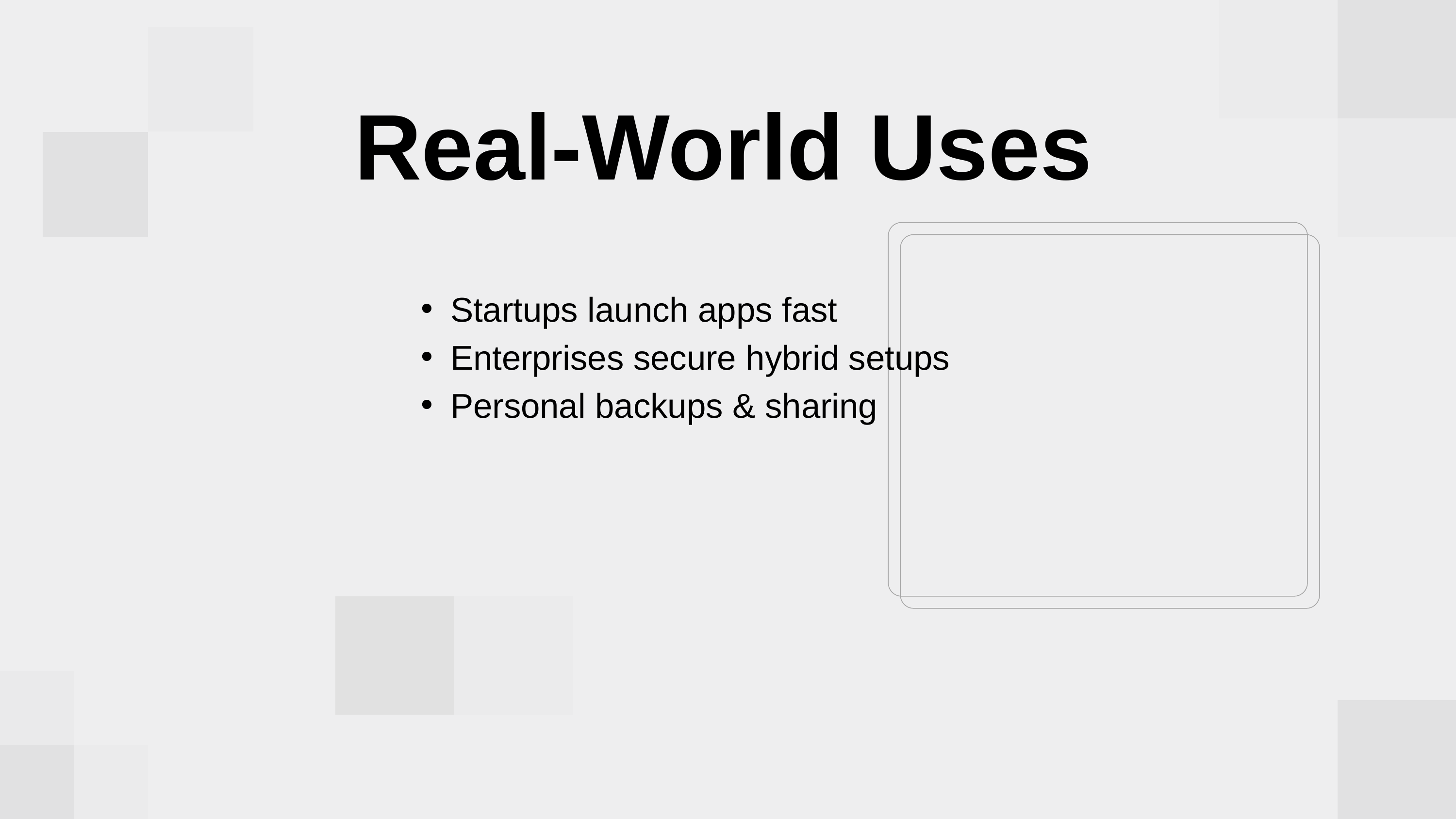

Real-World Uses

Startups launch apps fast
Enterprises secure hybrid setups
Personal backups & sharing